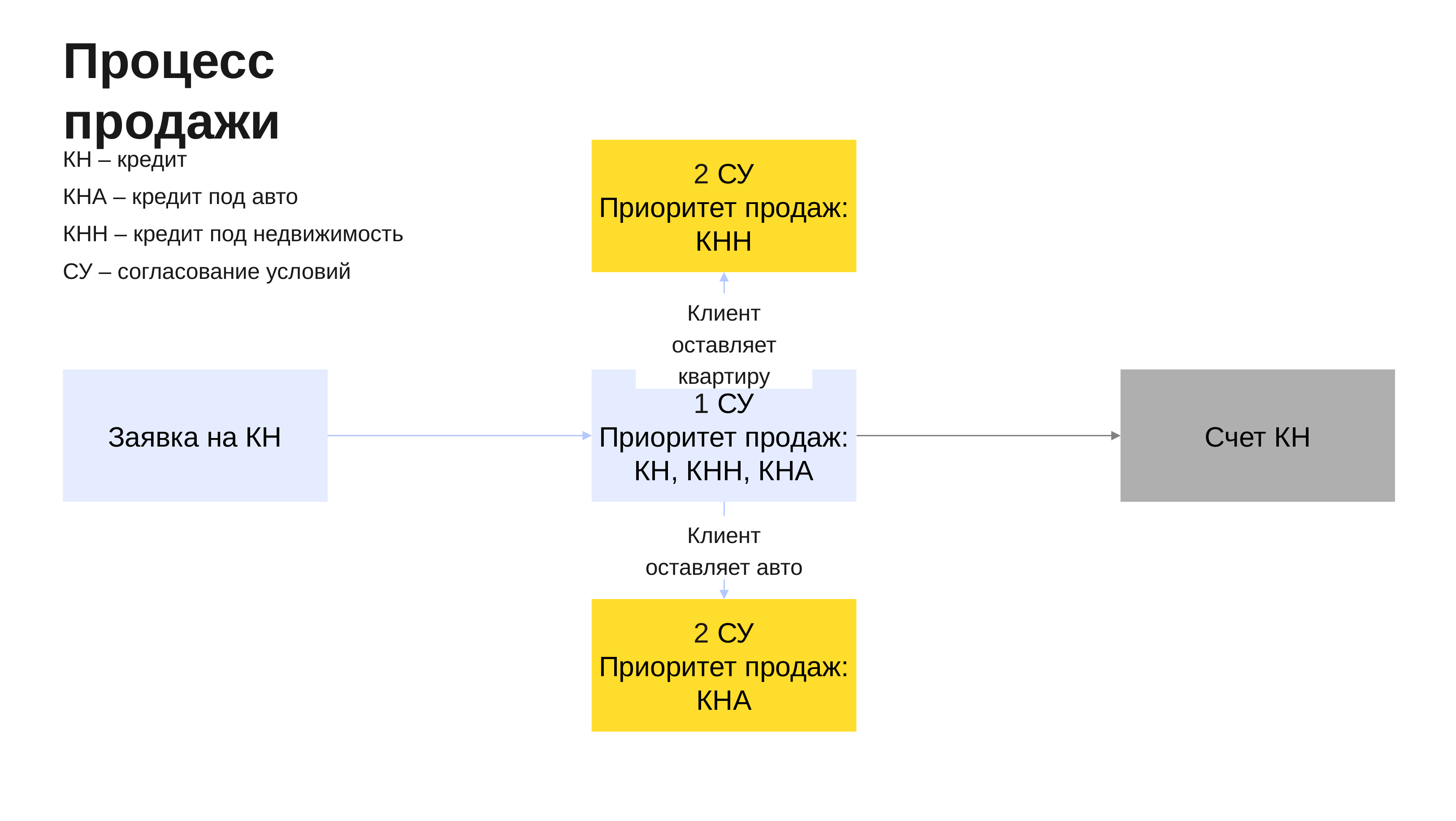

Процесс продажи
КН – кредит
КНА – кредит под авто
КНН – кредит под недвижимость
СУ – согласование условий
2 СУ
Приоритет продаж:
КНН
Клиент оставляет квартиру
Заявка на КН
Счет КН
1 СУ
Приоритет продаж:
КН, КНН, КНА
Клиент оставляет авто
2 СУ
Приоритет продаж:
КНА